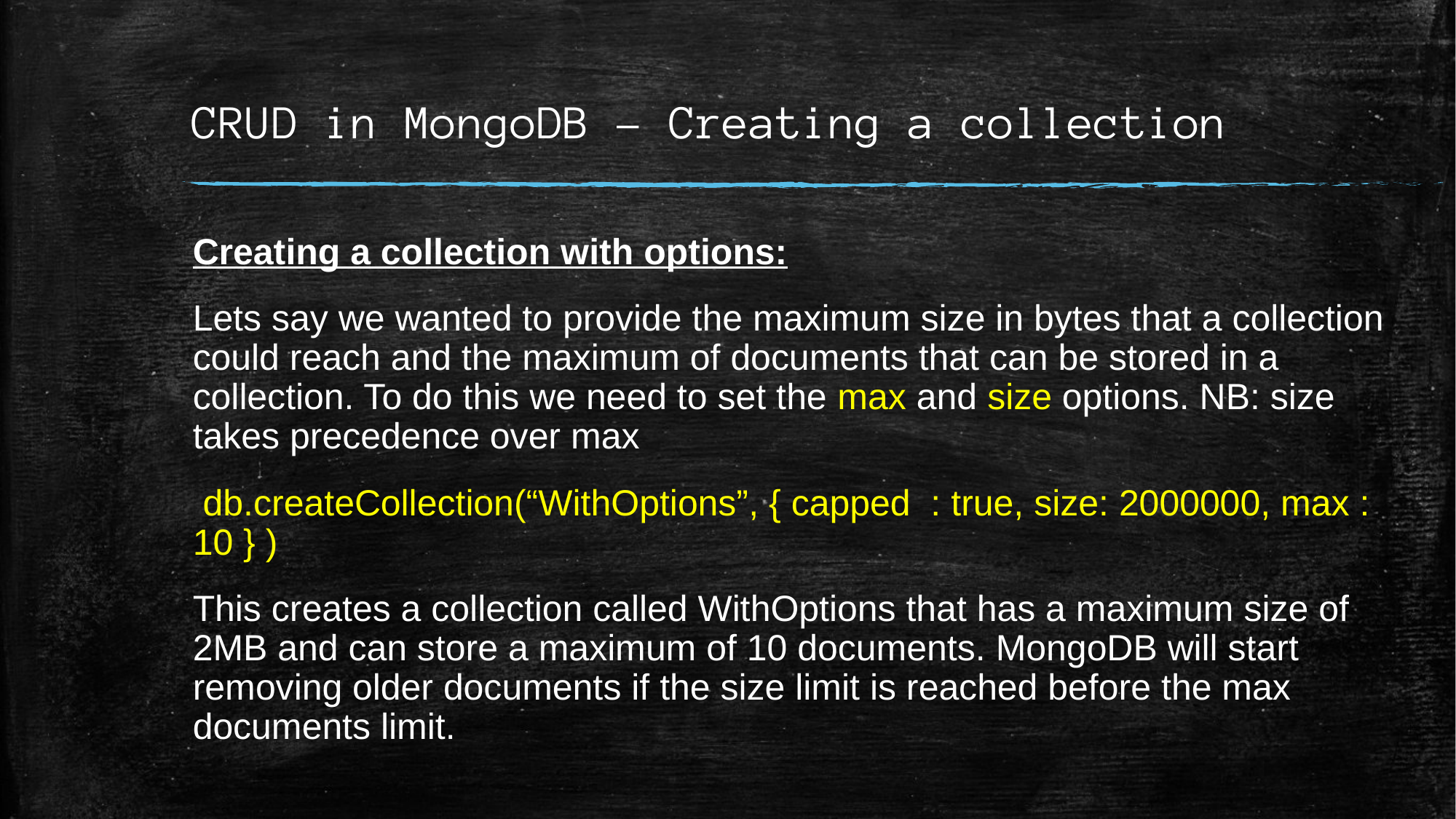

# CRUD in MongoDB – Creating a collection
Creating a collection with options:
Lets say we wanted to provide the maximum size in bytes that a collection could reach and the maximum of documents that can be stored in a collection. To do this we need to set the max and size options. NB: size takes precedence over max
 db.createCollection(“WithOptions”, { capped  : true, size: 2000000, max : 10 } )
This creates a collection called WithOptions that has a maximum size of 2MB and can store a maximum of 10 documents. MongoDB will start removing older documents if the size limit is reached before the max documents limit.